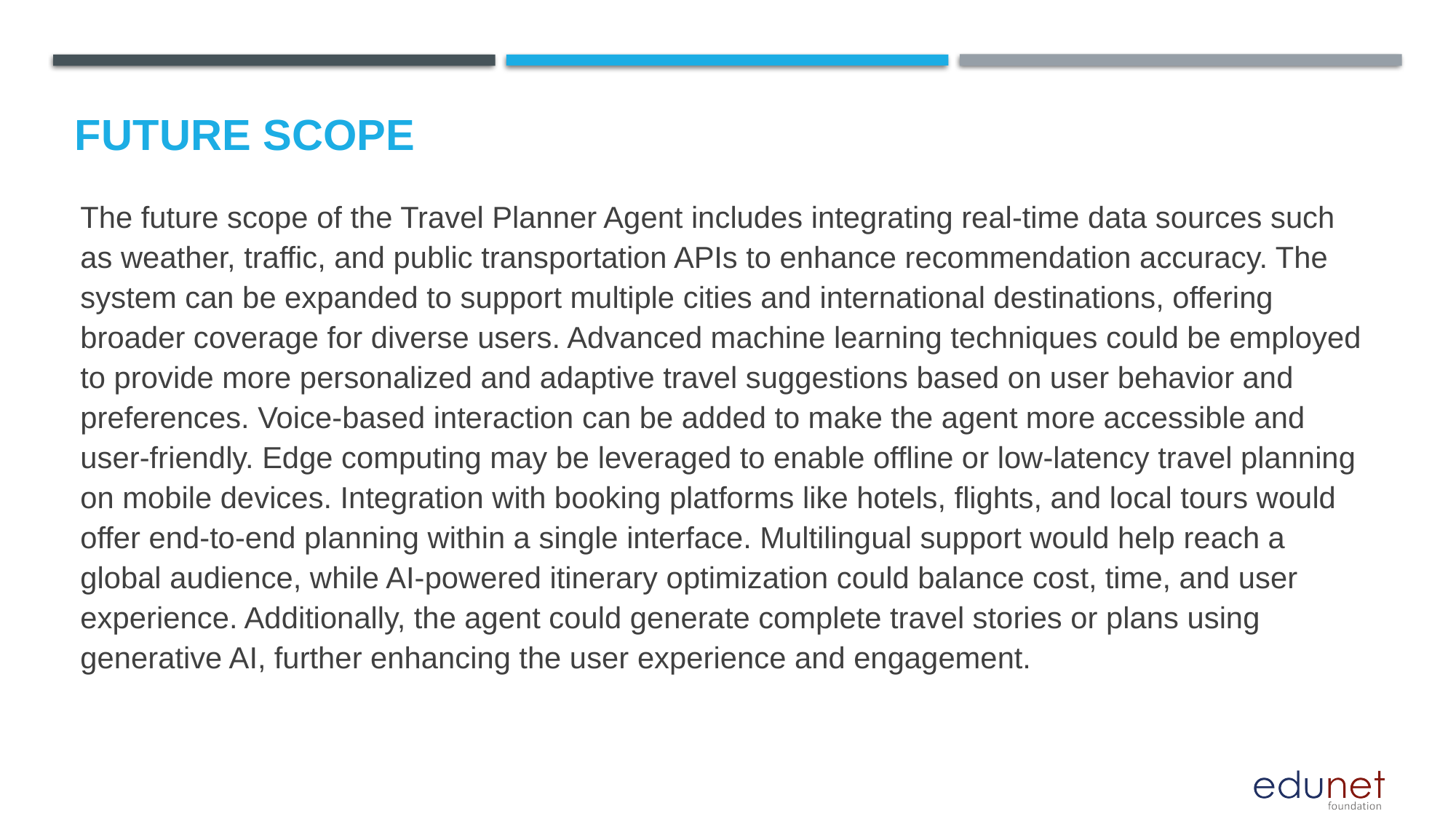

Future scope
The future scope of the Travel Planner Agent includes integrating real-time data sources such as weather, traffic, and public transportation APIs to enhance recommendation accuracy. The system can be expanded to support multiple cities and international destinations, offering broader coverage for diverse users. Advanced machine learning techniques could be employed to provide more personalized and adaptive travel suggestions based on user behavior and preferences. Voice-based interaction can be added to make the agent more accessible and user-friendly. Edge computing may be leveraged to enable offline or low-latency travel planning on mobile devices. Integration with booking platforms like hotels, flights, and local tours would offer end-to-end planning within a single interface. Multilingual support would help reach a global audience, while AI-powered itinerary optimization could balance cost, time, and user experience. Additionally, the agent could generate complete travel stories or plans using generative AI, further enhancing the user experience and engagement.